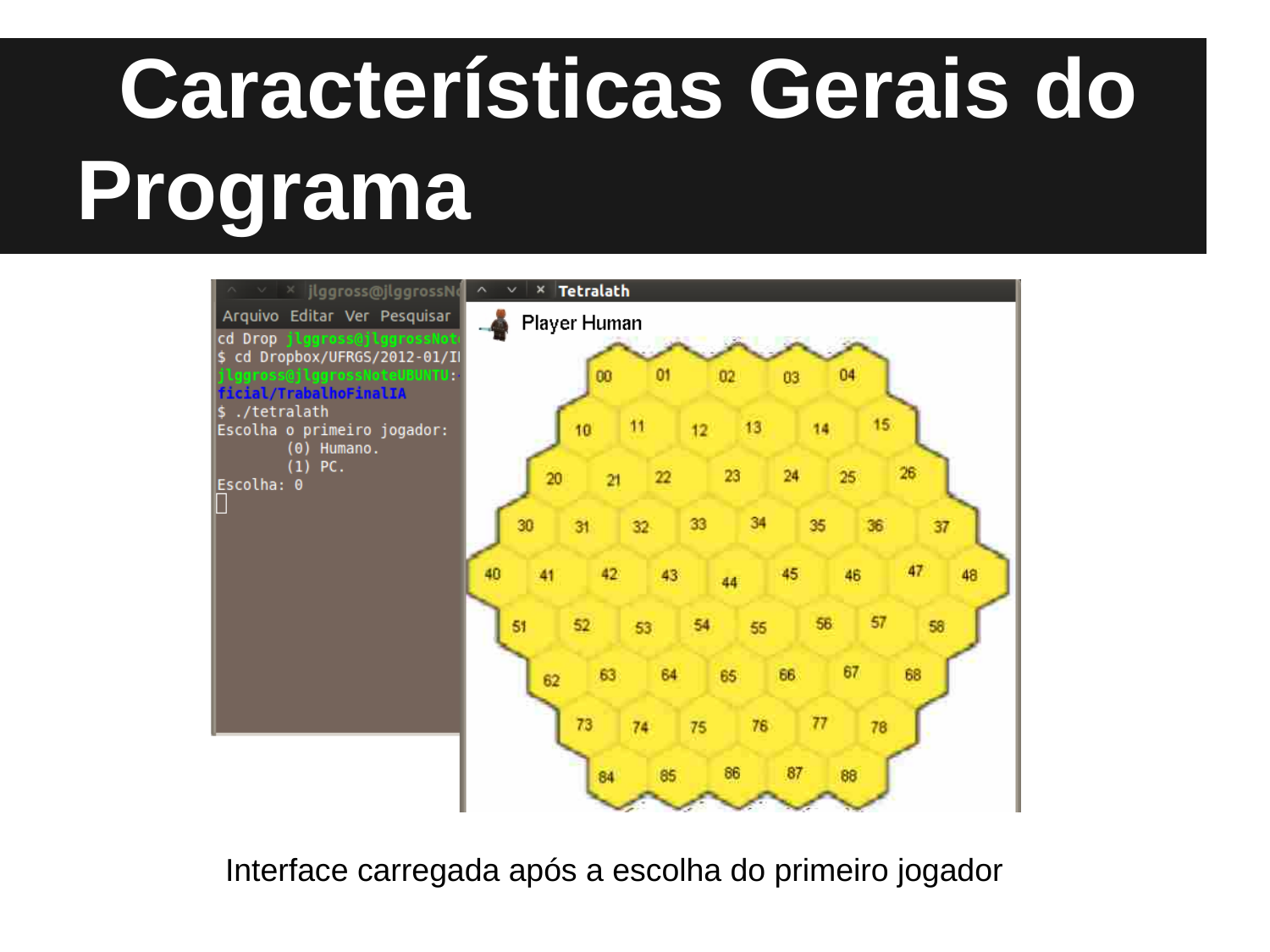

# Características Gerais do Programa

Interface carregada após a escolha do primeiro jogador